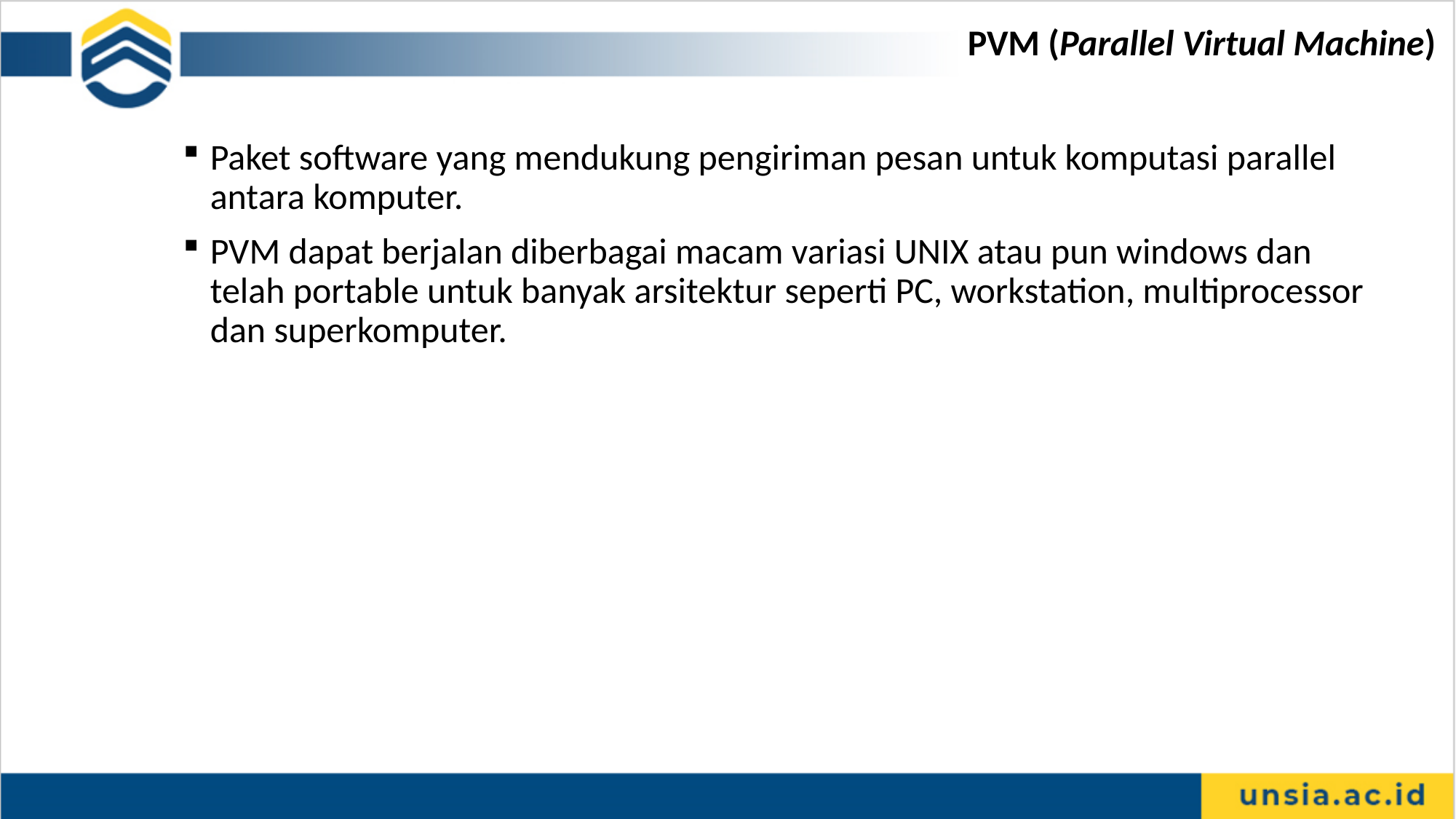

PVM (Parallel Virtual Machine)
Paket software yang mendukung pengiriman pesan untuk komputasi parallel antara komputer.
PVM dapat berjalan diberbagai macam variasi UNIX atau pun windows dan telah portable untuk banyak arsitektur seperti PC, workstation, multiprocessor dan superkomputer.